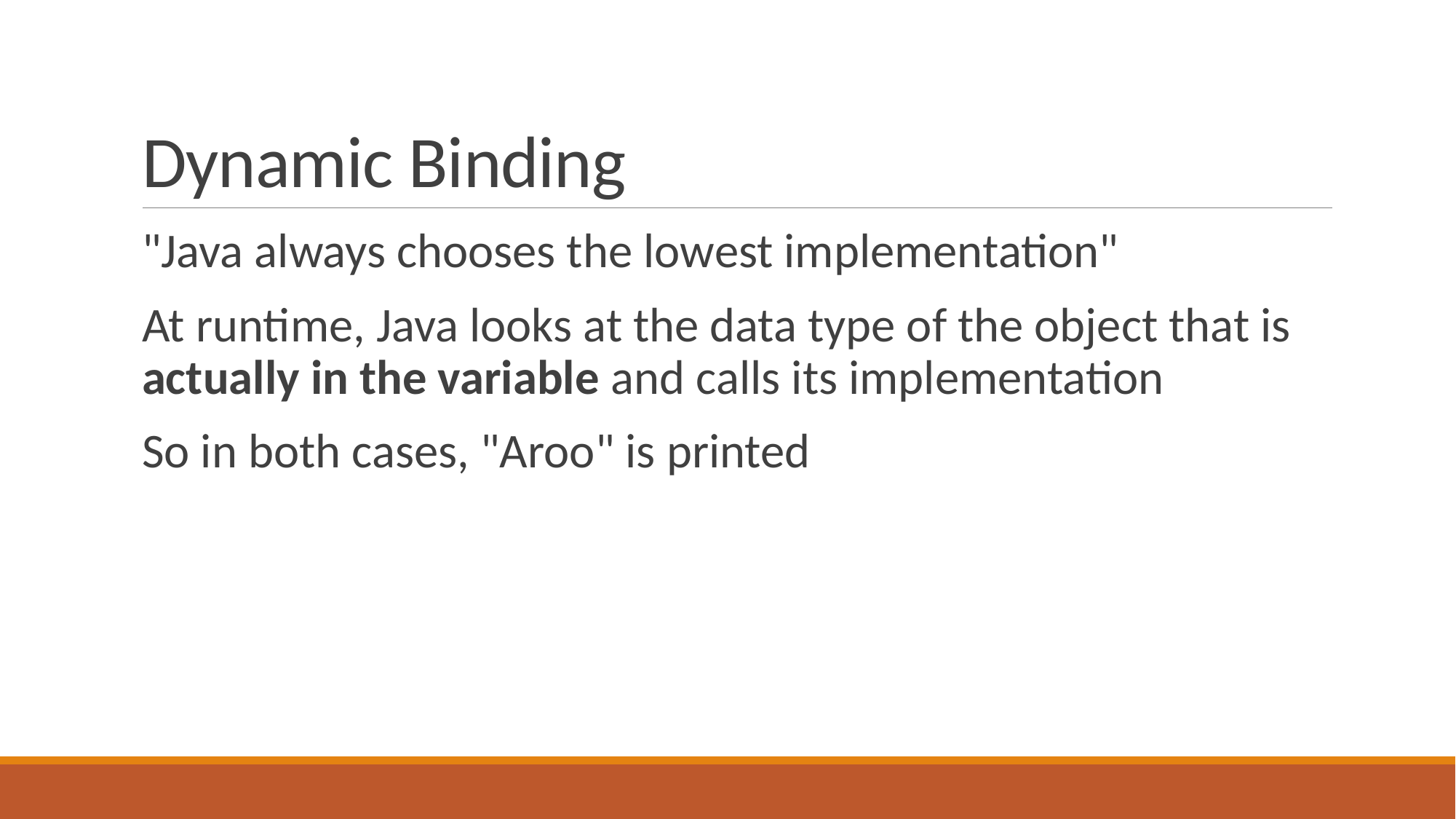

# Dynamic Binding
"Java always chooses the lowest implementation"
At runtime, Java looks at the data type of the object that is actually in the variable and calls its implementation
So in both cases, "Aroo" is printed